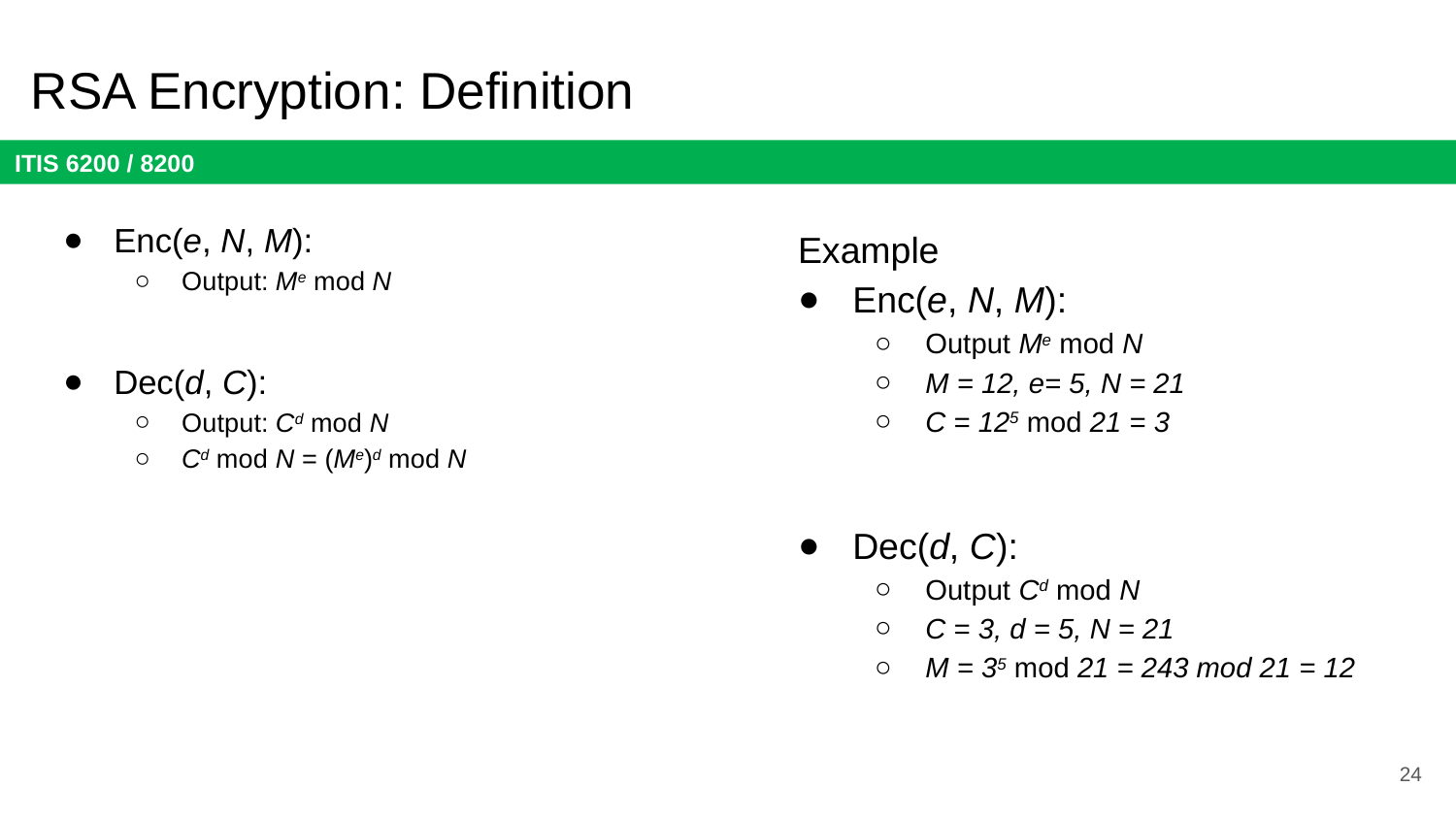

# RSA Encryption: Definition
Enc(e, N, M):
Output: Me mod N

Dec(d, C):
Output: Cd mod N
Cd mod N = (Me)d mod N
Example
Enc(e, N, M):
Output Me mod N
M = 12, e= 5, N = 21
C = 125 mod 21 = 3

Dec(d, C):
Output Cd mod N
C = 3, d = 5, N = 21
M = 35 mod 21 = 243 mod 21 = 12

24